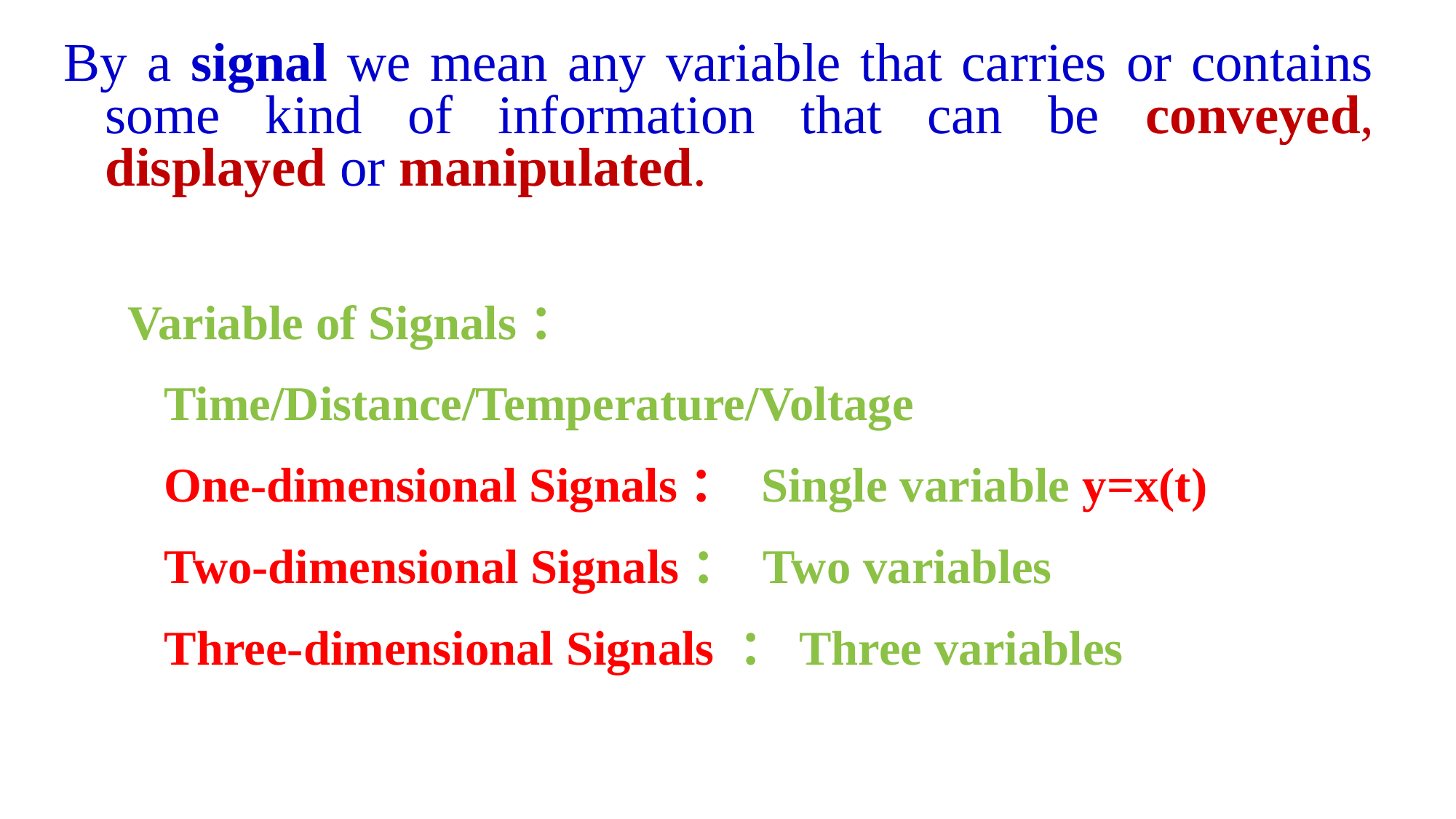

By a signal we mean any variable that carries or contains some kind of information that can be conveyed, displayed or manipulated.
Variable of Signals：
   Time/Distance/Temperature/Voltage
   One-dimensional Signals： Single variable y=x(t)
   Two-dimensional Signals： Two variables
   Three-dimensional Signals ：Three variables